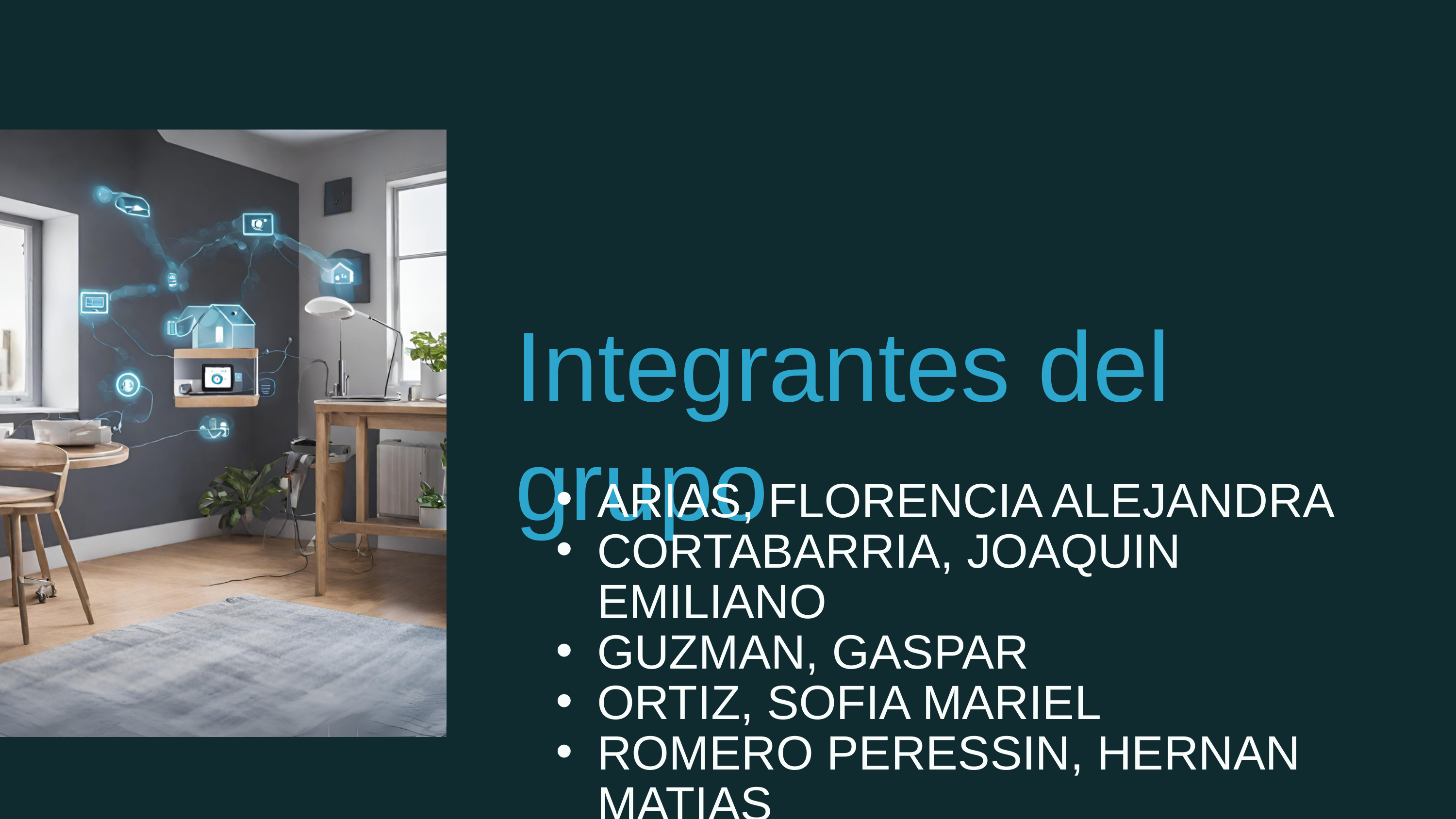

Integrantes del grupo

ARIAS, FLORENCIA ALEJANDRA
CORTABARRIA, JOAQUIN EMILIANO
GUZMAN, GASPAR
ORTIZ, SOFIA MARIEL
ROMERO PERESSIN, HERNAN MATIAS